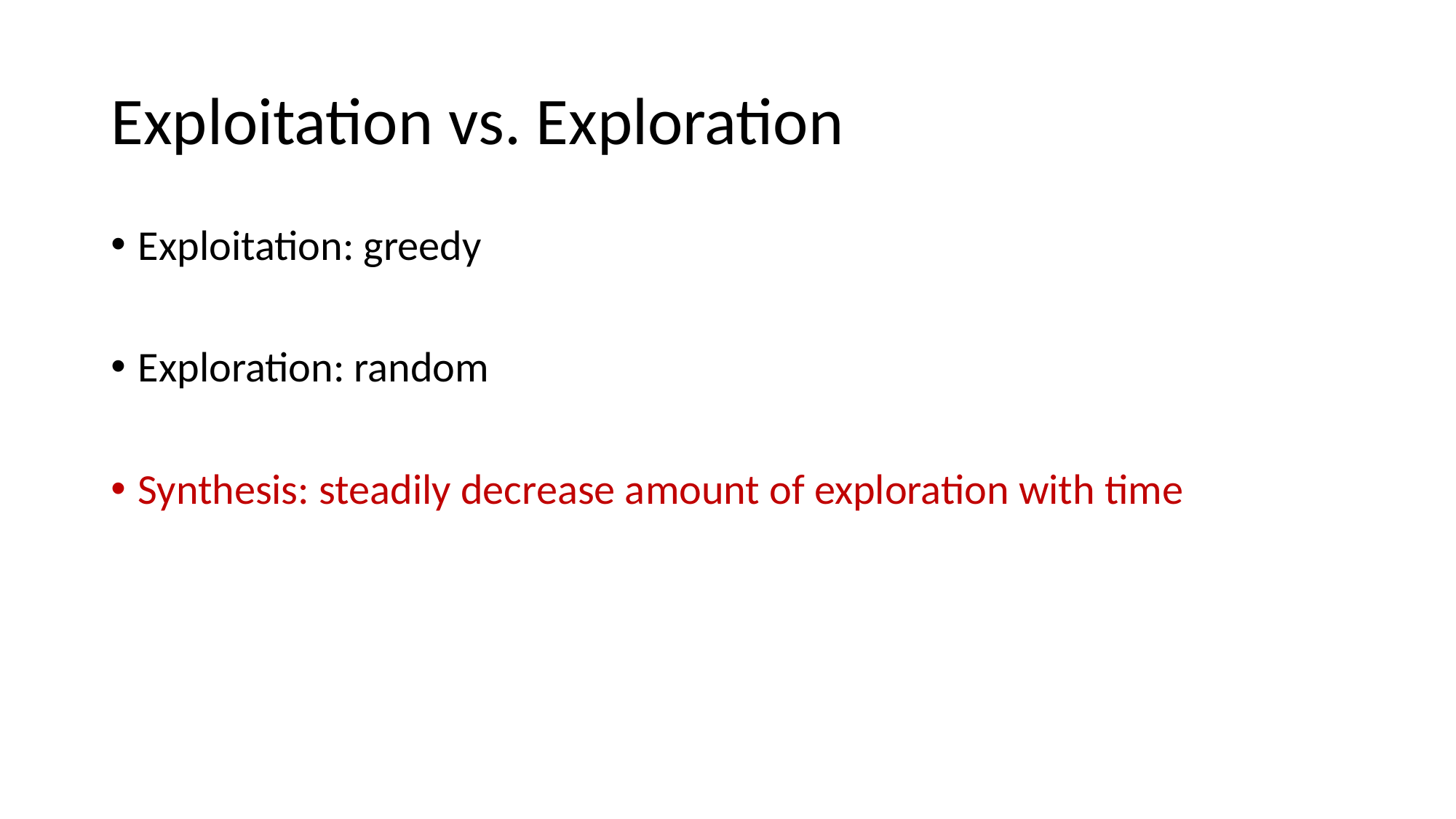

# Exploitation vs. Exploration
Exploitation: greedy

Exploration: random

Synthesis: steadily decrease amount of exploration with time